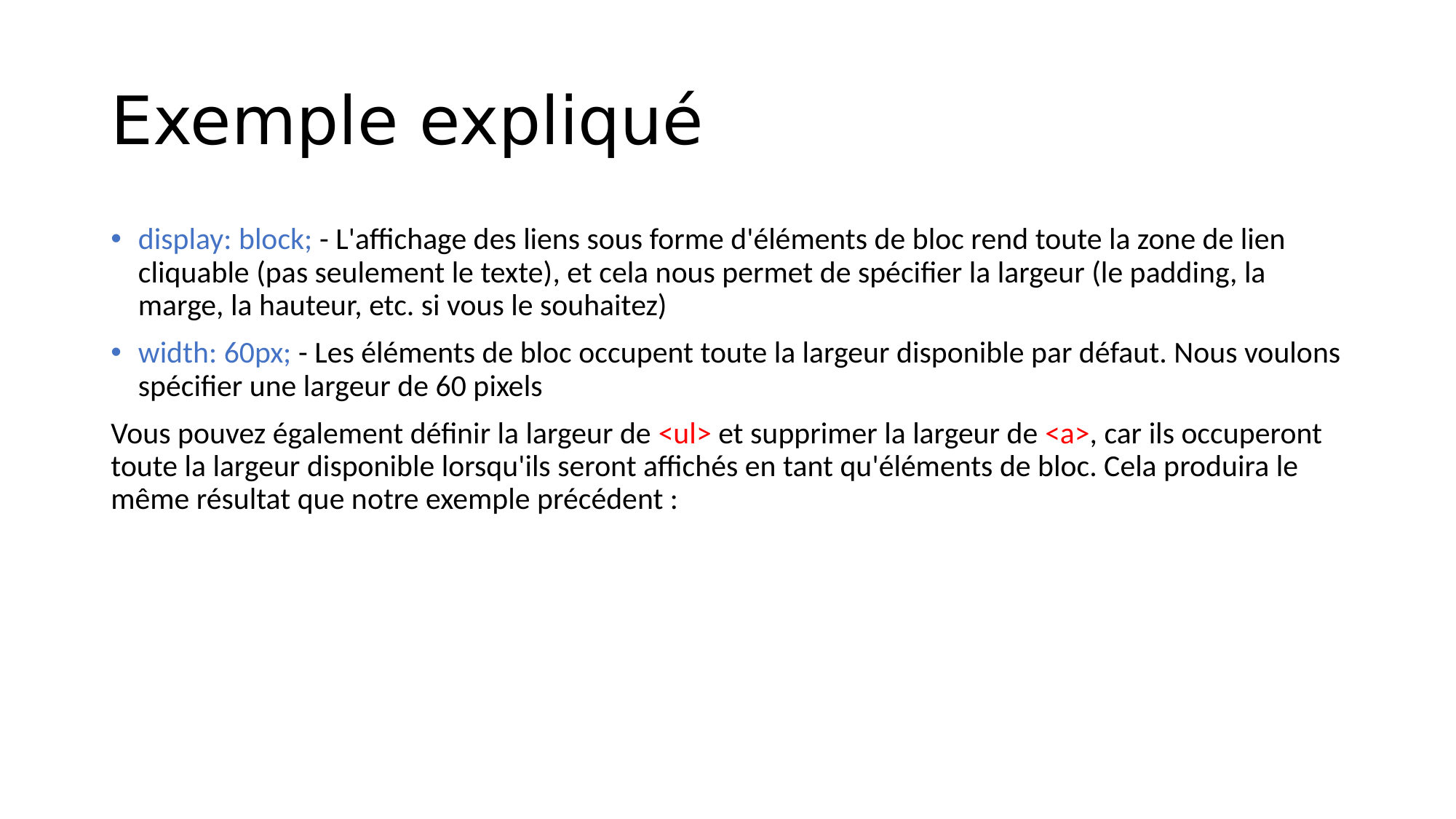

# Exemple expliqué
display: block; - L'affichage des liens sous forme d'éléments de bloc rend toute la zone de lien cliquable (pas seulement le texte), et cela nous permet de spécifier la largeur (le padding, la marge, la hauteur, etc. si vous le souhaitez)
width: 60px; - Les éléments de bloc occupent toute la largeur disponible par défaut. Nous voulons spécifier une largeur de 60 pixels
Vous pouvez également définir la largeur de <ul> et supprimer la largeur de <a>, car ils occuperont toute la largeur disponible lorsqu'ils seront affichés en tant qu'éléments de bloc. Cela produira le même résultat que notre exemple précédent :